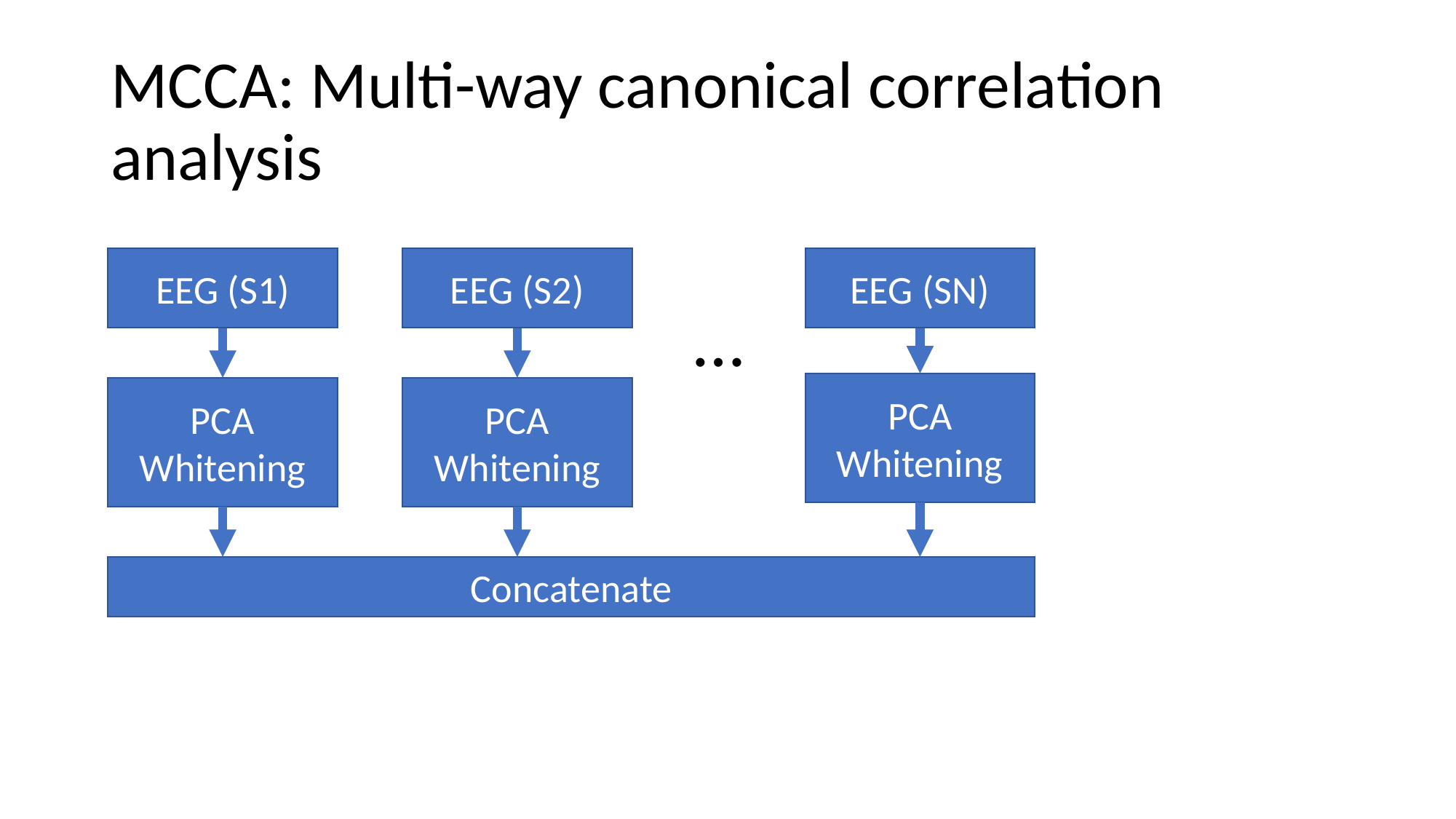

# MCCA: Multi-way canonical correlation analysis
EEG (S1)
EEG (S2)
EEG (SN)
…
PCA Whitening
PCA Whitening
PCA Whitening
Concatenate